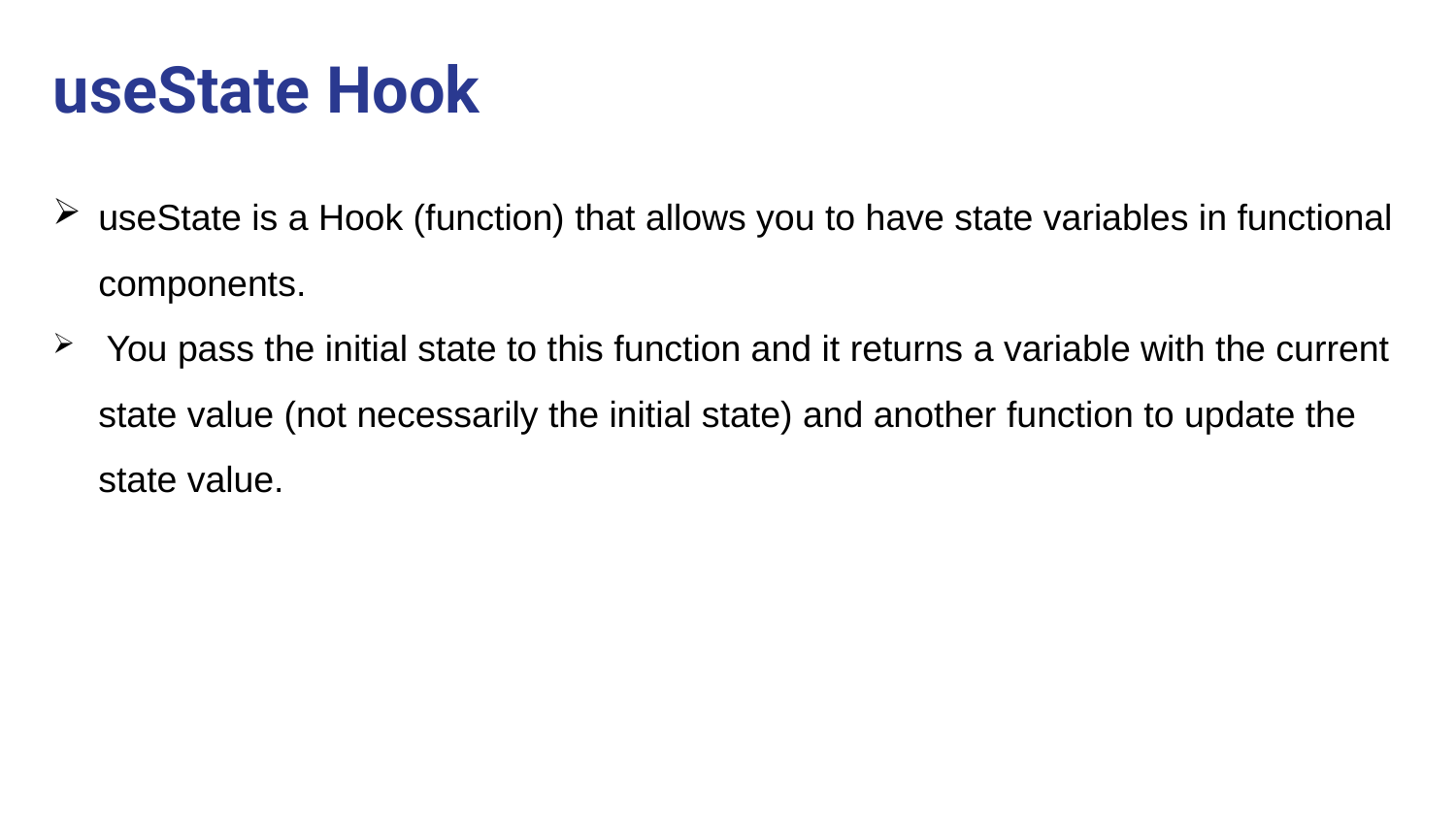

# useState Hook
useState is a Hook (function) that allows you to have state variables in functional components.
 You pass the initial state to this function and it returns a variable with the current state value (not necessarily the initial state) and another function to update the state value.